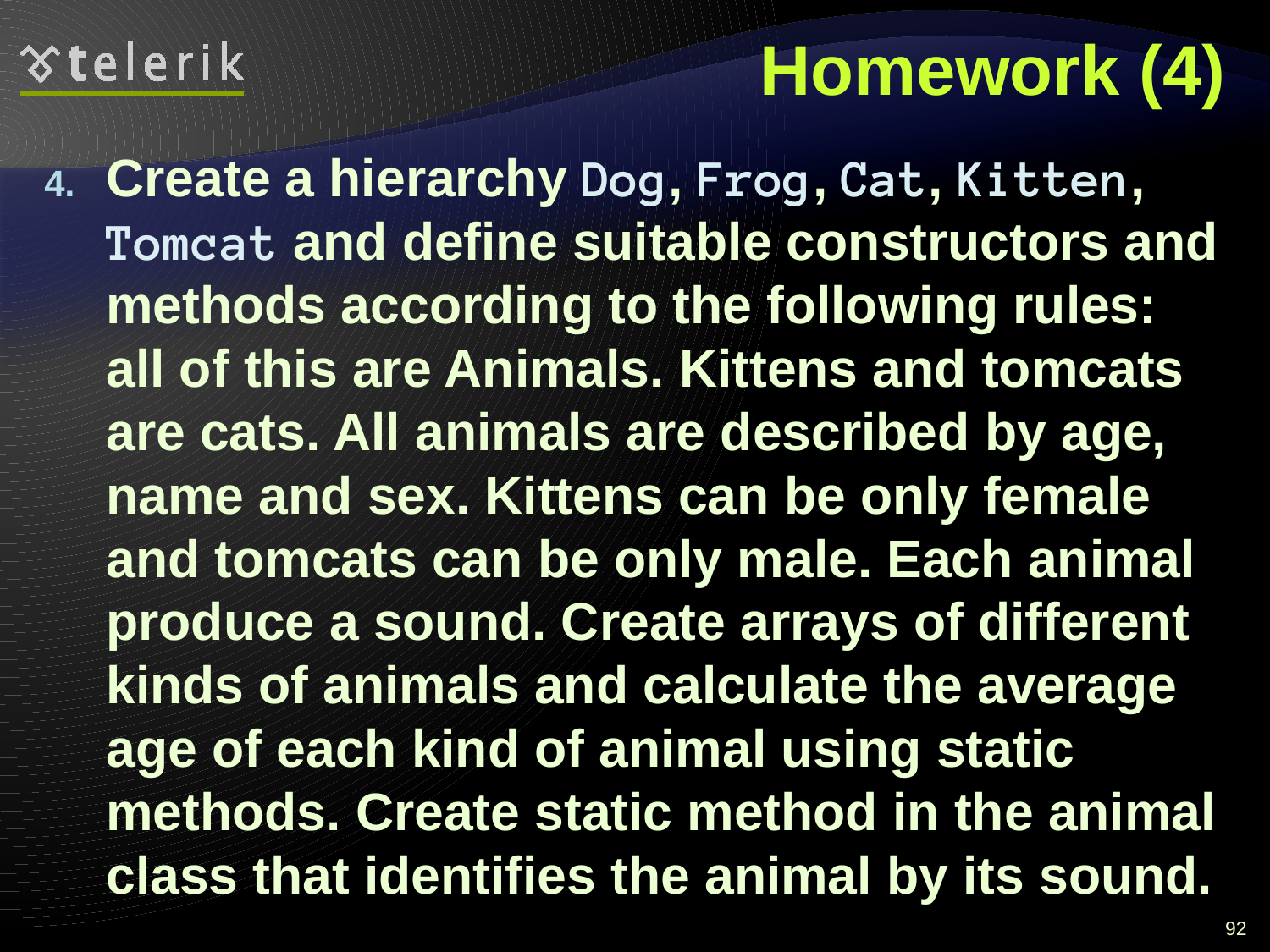

# Homework (4)
Create a hierarchy Dog, Frog, Cat, Kitten, Tomcat and define suitable constructors and methods according to the following rules: all of this are Animals. Kittens and tomcats are cats. All animals are described by age, name and sex. Kittens can be only female and tomcats can be only male. Each animal produce a sound. Create arrays of different kinds of animals and calculate the average age of each kind of animal using static methods. Create static method in the animal class that identifies the animal by its sound.
92